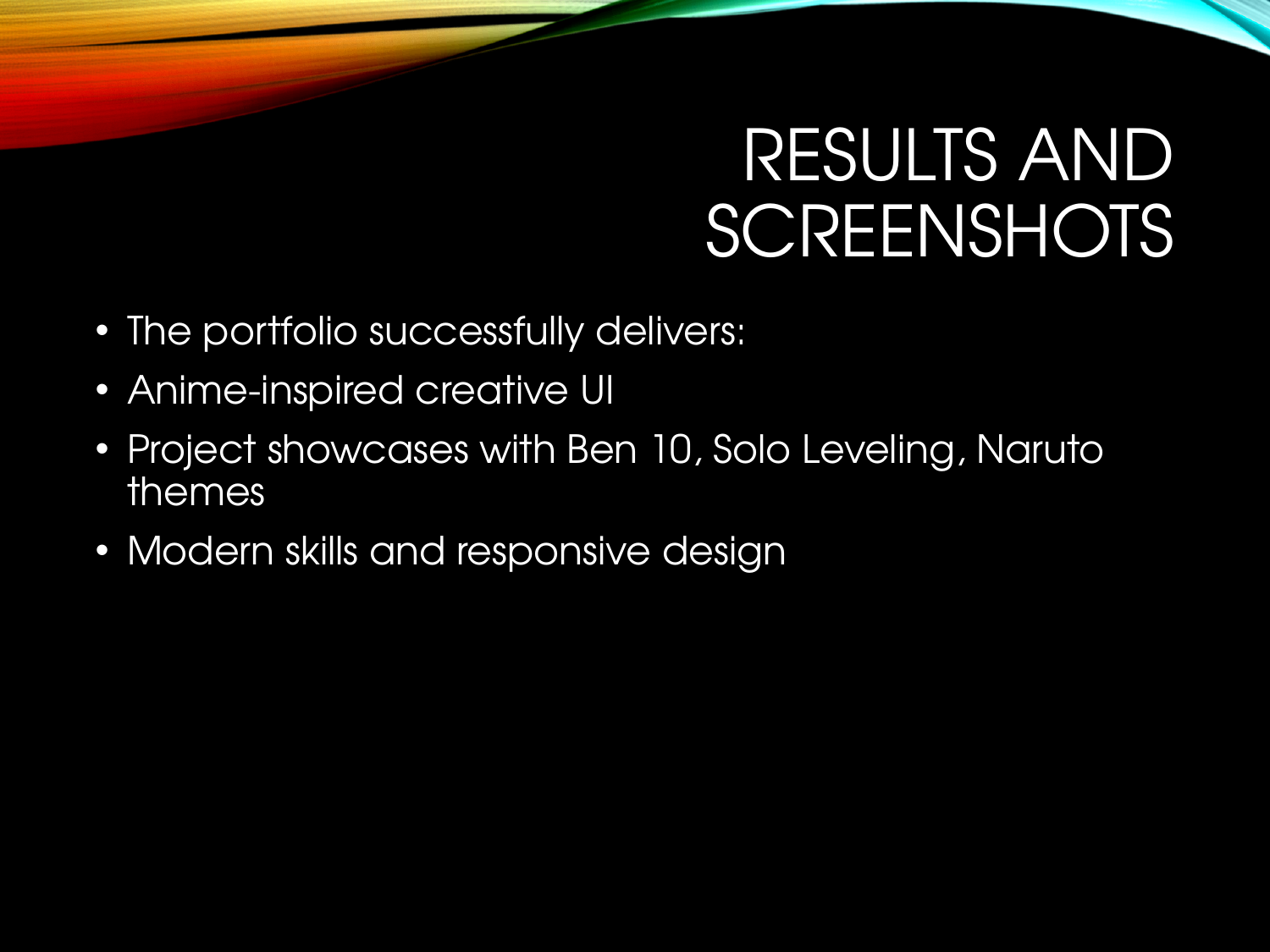

# Results and Screenshots
The portfolio successfully delivers:
Anime-inspired creative UI
Project showcases with Ben 10, Solo Leveling, Naruto themes
Modern skills and responsive design